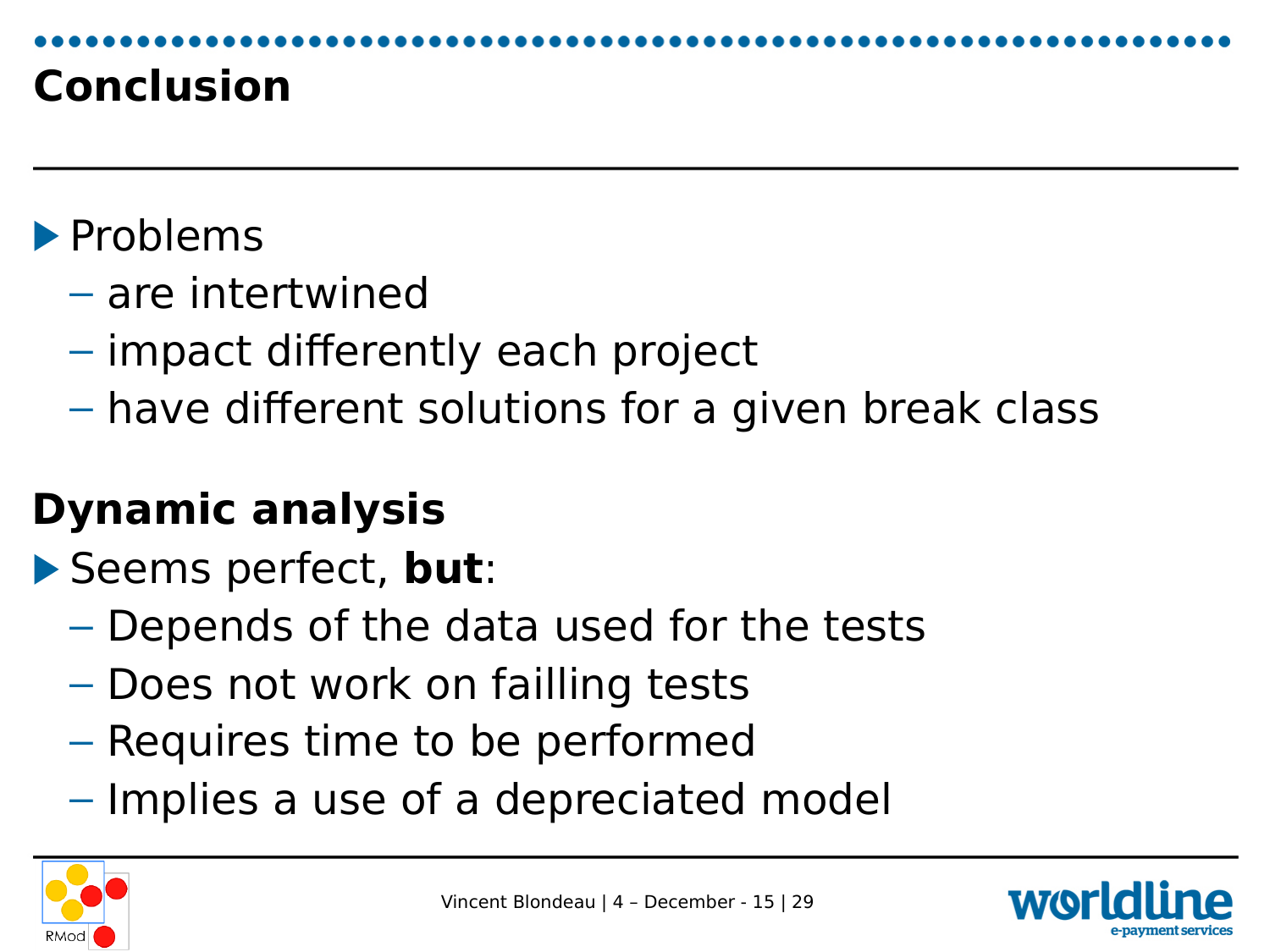

# Conclusion
Problems
are intertwined
impact differently each project
have different solutions for a given break class

Dynamic analysis
Seems perfect, but:
Depends of the data used for the tests
Does not work on failling tests
Requires time to be performed
Implies a use of a depreciated model